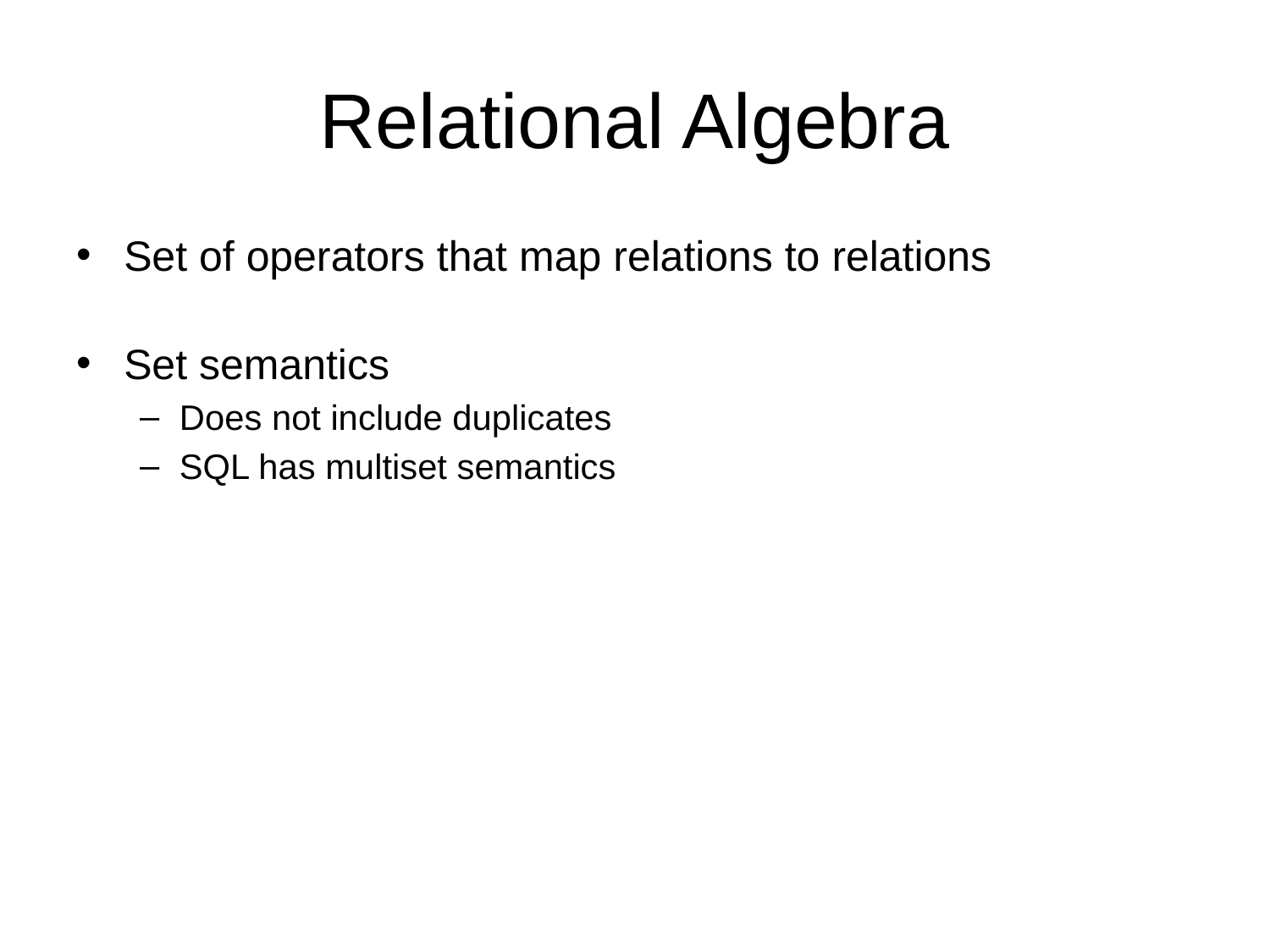

# Relational Algebra
Set of operators that map relations to relations

Set semantics
Does not include duplicates
SQL has multiset semantics